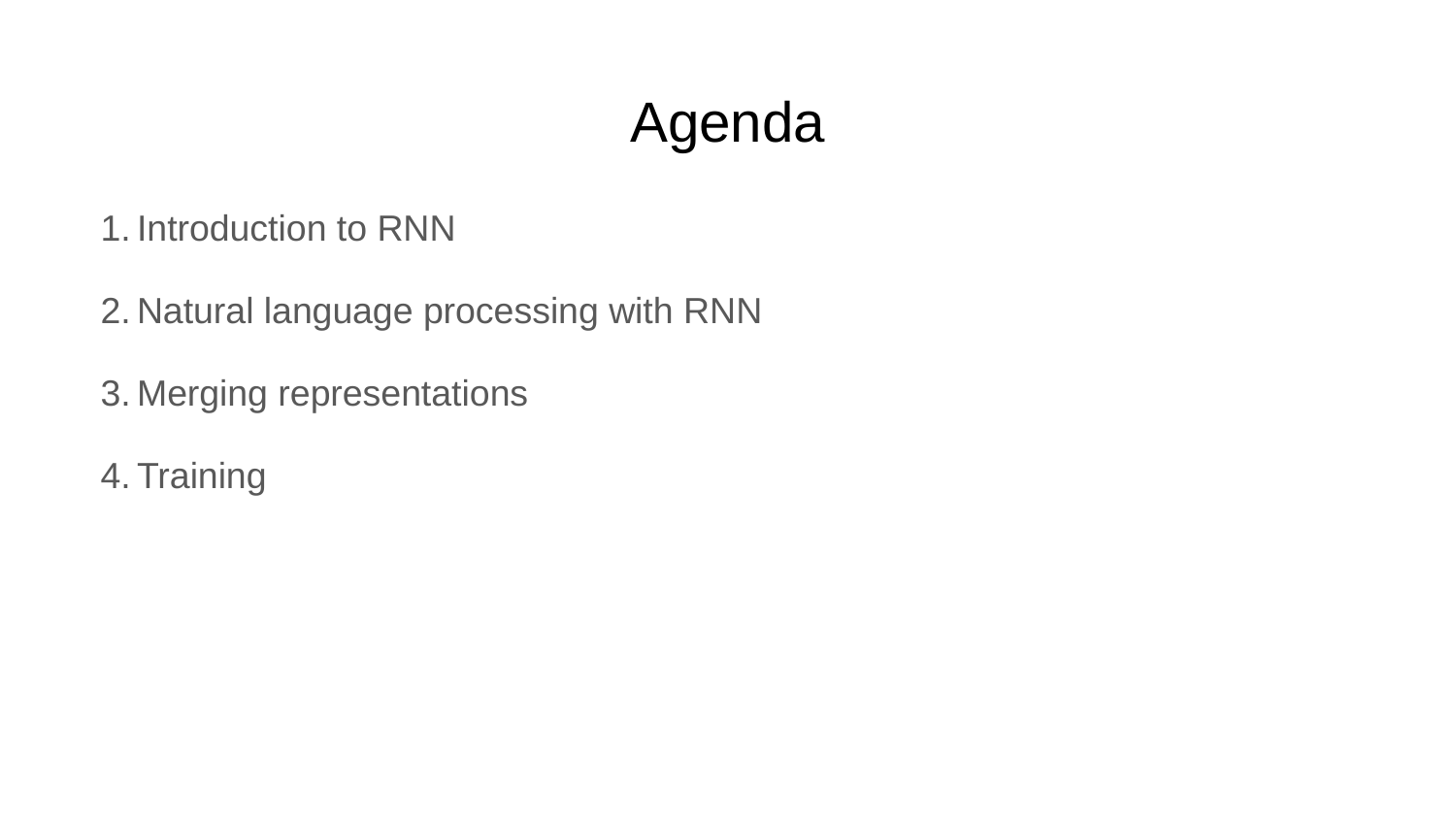

# Agenda
Introduction to RNN
Natural language processing with RNN
Merging representations
Training